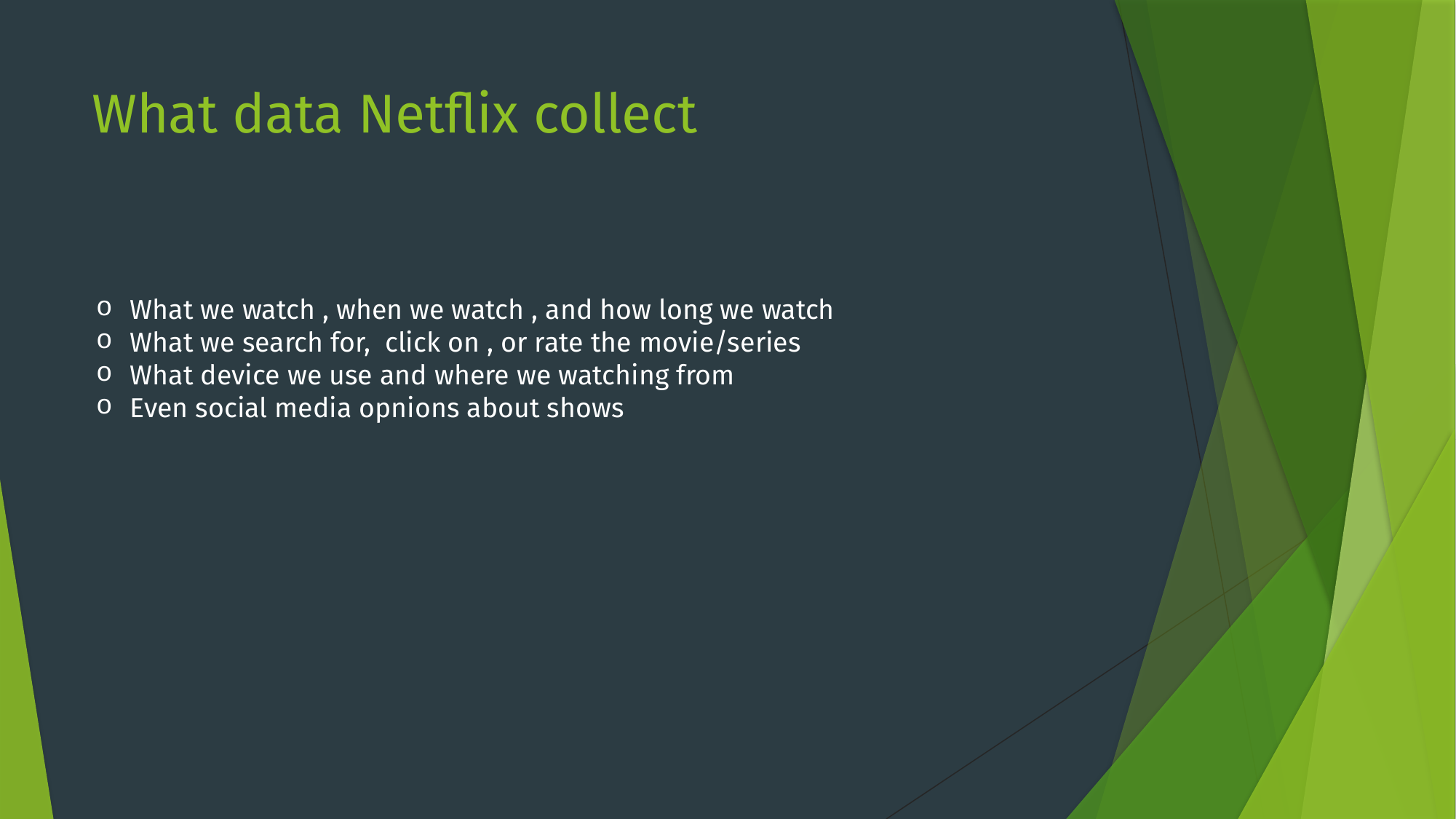

# What data Netflix collect
What we watch , when we watch , and how long we watch
What we search for,  click on , or rate the movie/series
What device we use and where we watching from
Even social media opnions about shows